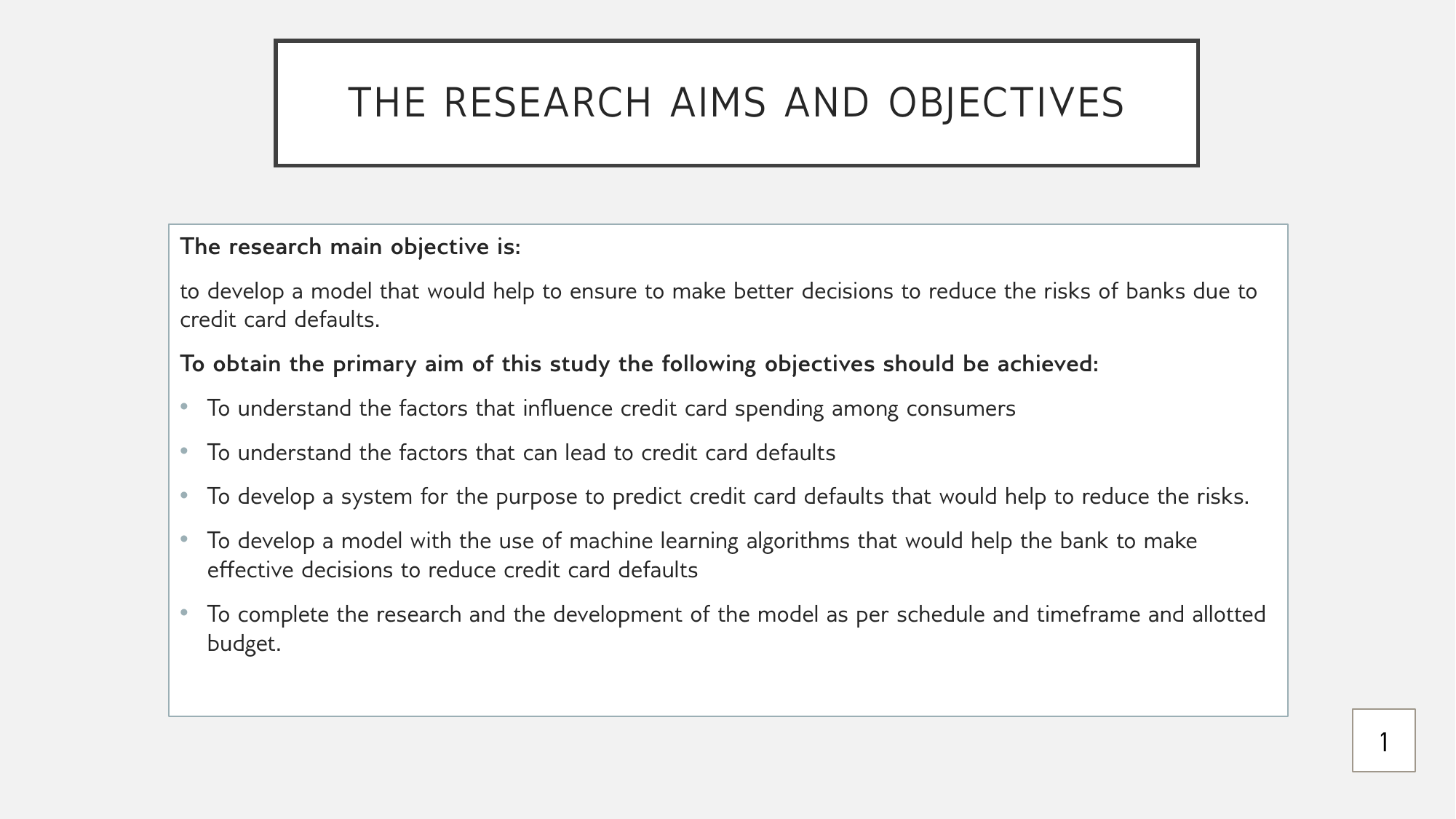

# The research aims and objectives
The research main objective is:
to develop a model that would help to ensure to make better decisions to reduce the risks of banks due to credit card defaults.
To obtain the primary aim of this study the following objectives should be achieved:
To understand the factors that influence credit card spending among consumers
To understand the factors that can lead to credit card defaults
To develop a system for the purpose to predict credit card defaults that would help to reduce the risks.
To develop a model with the use of machine learning algorithms that would help the bank to make effective decisions to reduce credit card defaults
To complete the research and the development of the model as per schedule and timeframe and allotted budget.

1